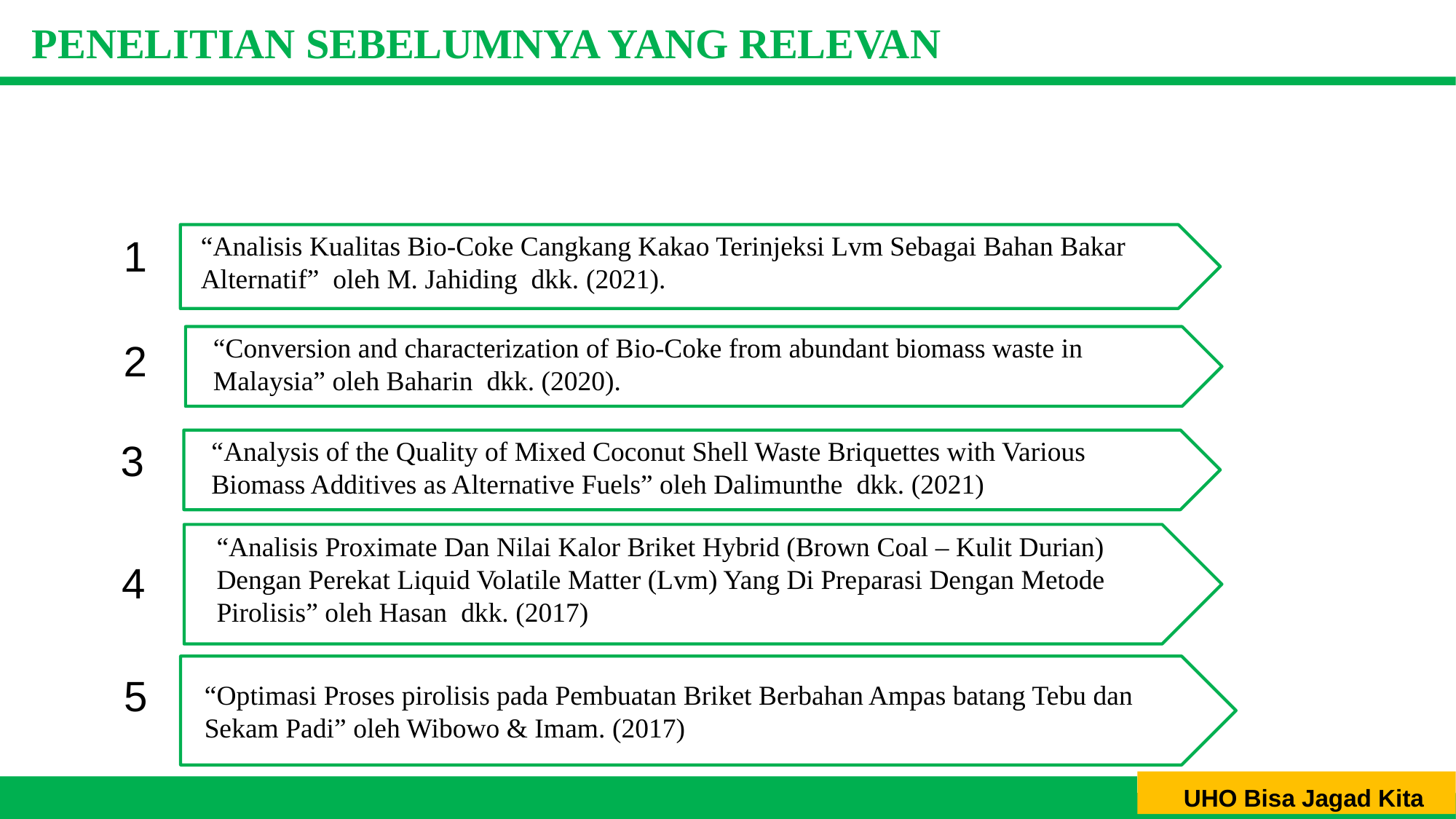

PENELITIAN SEBELUMNYA YANG RELEVAN

“Analisis Kualitas Bio-Coke Cangkang Kakao Terinjeksi Lvm Sebagai Bahan Bakar Alternatif”  oleh M. Jahiding  dkk. (2021).
1

“Conversion and characterization of Bio-Coke from abundant biomass waste in Malaysia” oleh Baharin  dkk. (2020).

2
3
“Analysis of the Quality of Mixed Coconut Shell Waste Briquettes with Various Biomass Additives as Alternative Fuels” oleh Dalimunthe  dkk. (2021)

“Analisis Proximate Dan Nilai Kalor Briket Hybrid (Brown Coal – Kulit Durian) Dengan Perekat Liquid Volatile Matter (Lvm) Yang Di Preparasi Dengan Metode Pirolisis” oleh Hasan  dkk. (2017)

4

5
“Optimasi Proses pirolisis pada Pembuatan Briket Berbahan Ampas batang Tebu dan Sekam Padi” oleh Wibowo & Imam. (2017)

UHO Bisa Jagad Kita